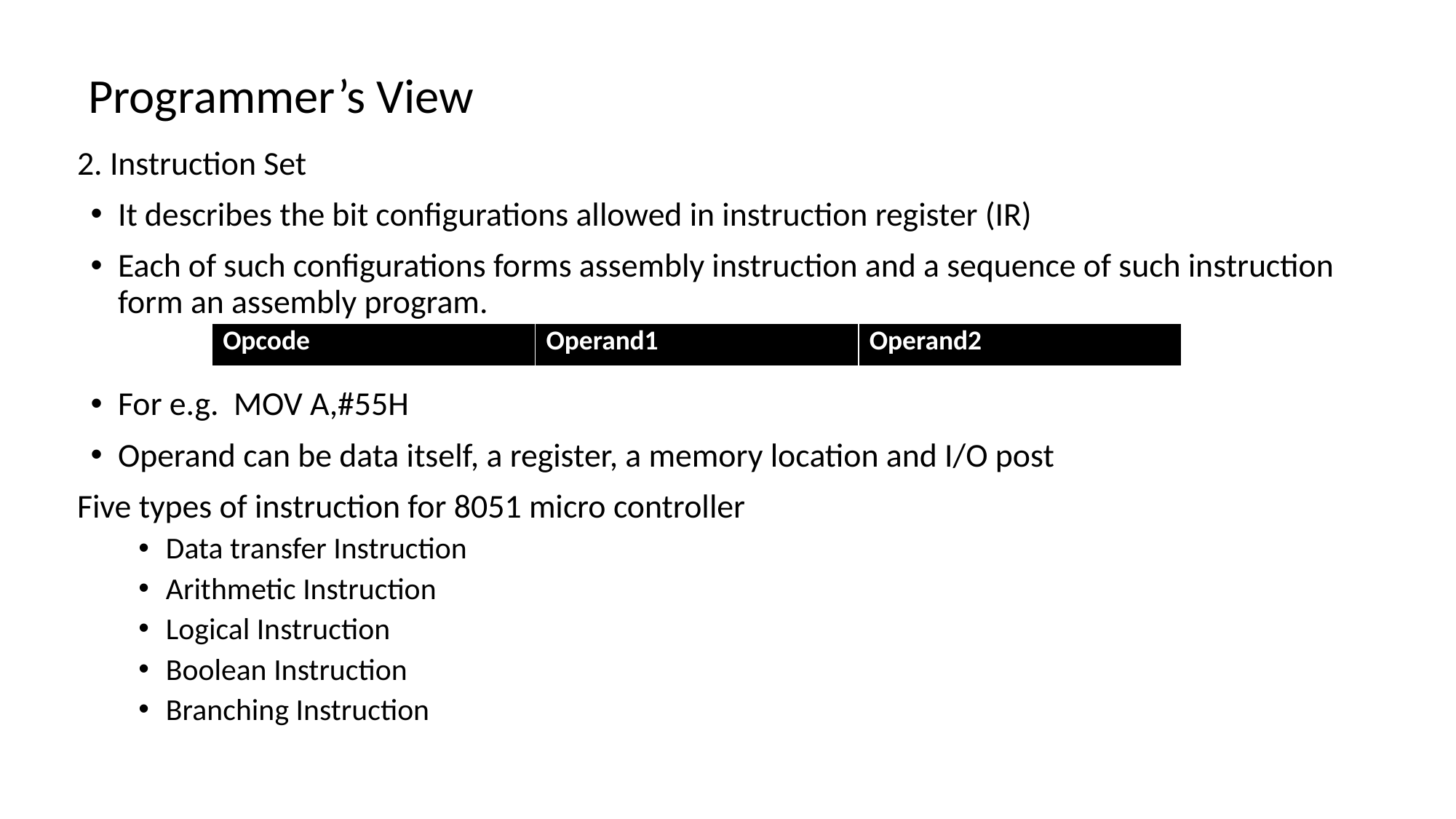

# Programmer’s View
2. Instruction Set
It describes the bit configurations allowed in instruction register (IR)
Each of such configurations forms assembly instruction and a sequence of such instruction form an assembly program.

For e.g.  MOV A,#55H
Operand can be data itself, a register, a memory location and I/O post
Five types of instruction for 8051 micro controller
Data transfer Instruction
Arithmetic Instruction
Logical Instruction
Boolean Instruction
Branching Instruction
| Opcode | Operand1 | Operand2 |
| --- | --- | --- |